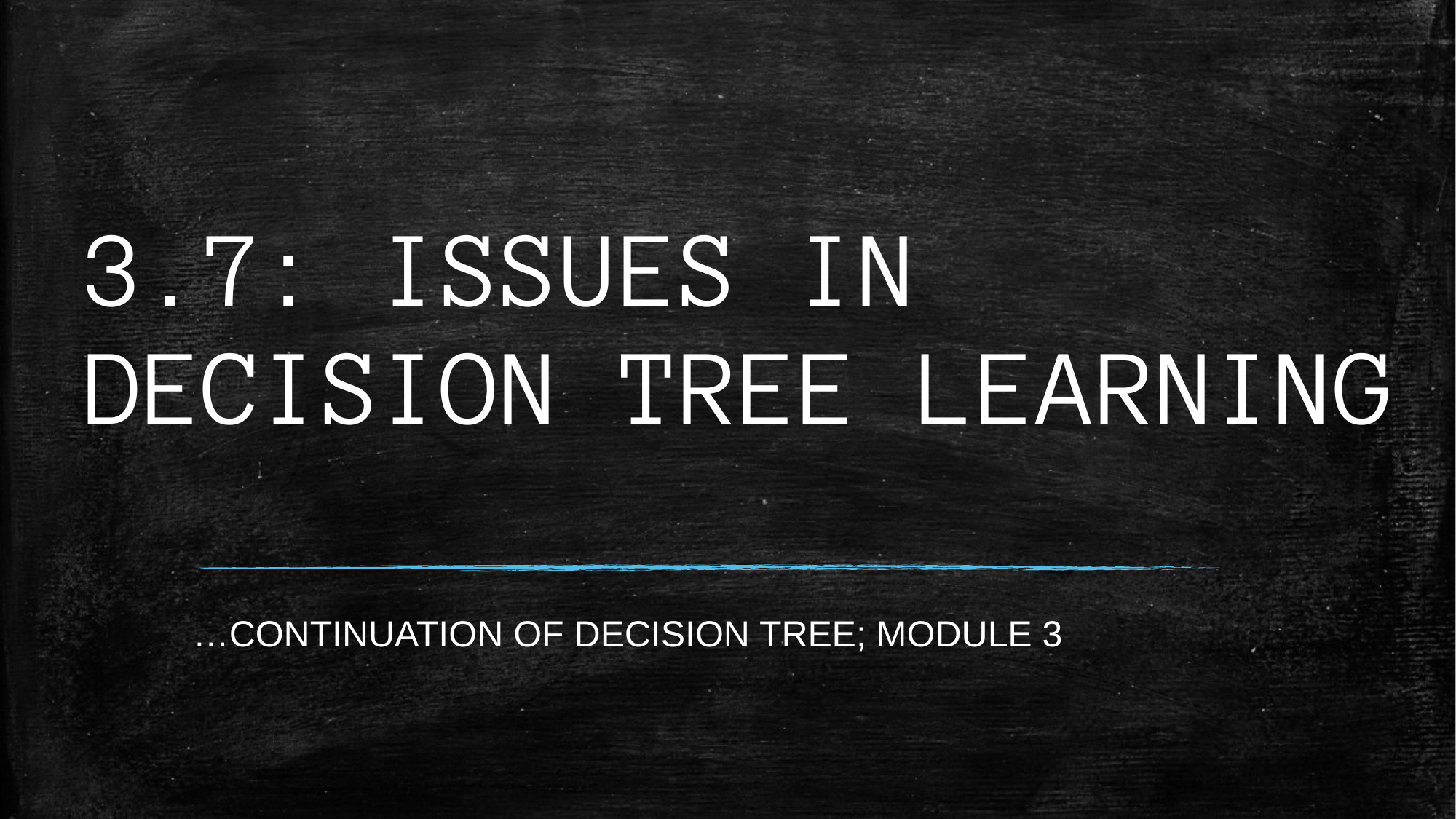

# 3.7: ISSUES IN DECISION TREE LEARNING
…CONTINUATION OF DECISION TREE; MODULE 3